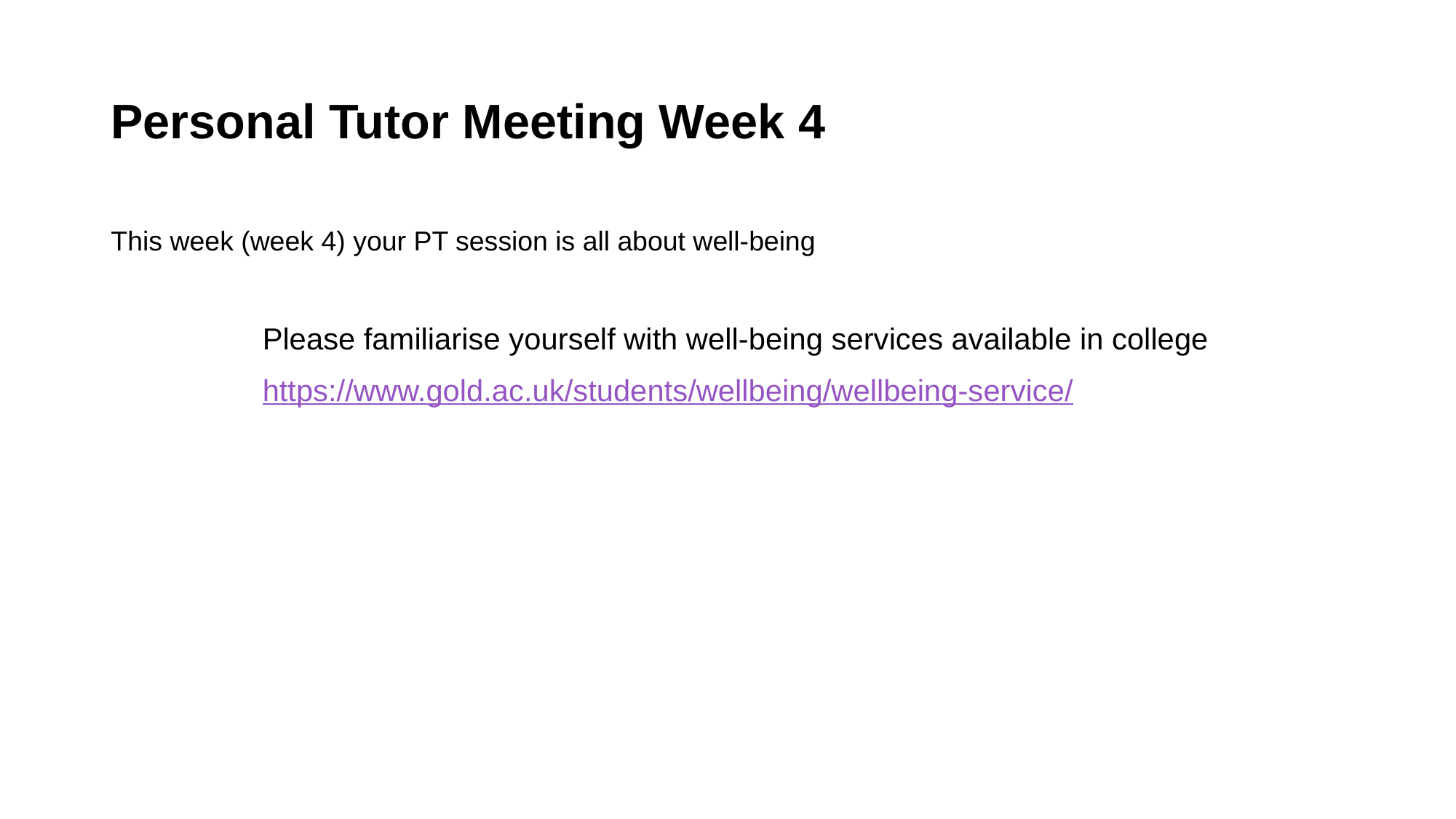

# Personal Tutor Meeting Week 4
This week (week 4) your PT session is all about well-being

Please familiarise yourself with well-being services available in college
https://www.gold.ac.uk/students/wellbeing/wellbeing-service/